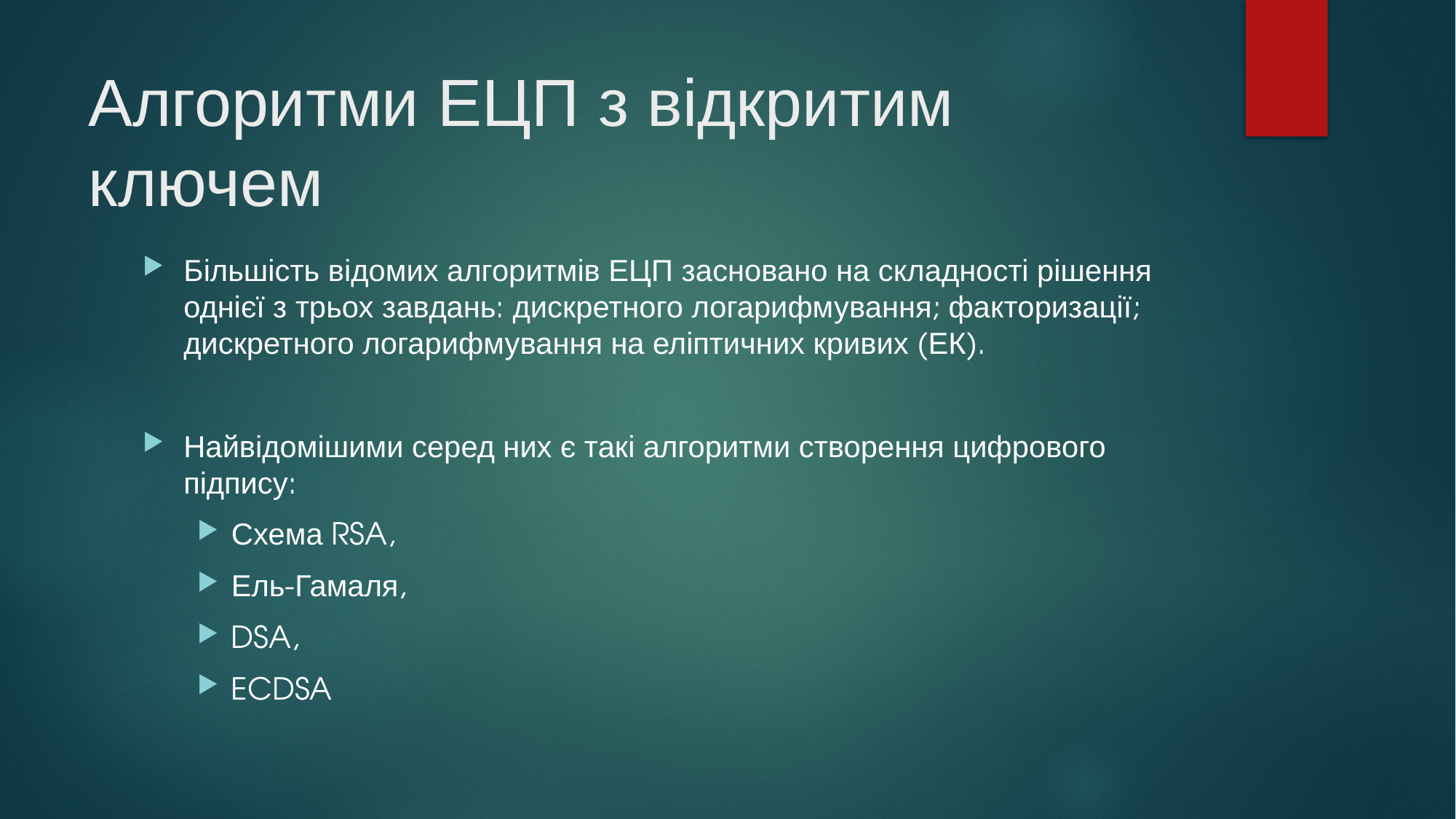

# Алгоритми ЕЦП з відкритим ключем
Більшість відомих алгоритмів ЕЦП засновано на складності рішення однієї з трьох завдань: дискретного логарифмування; факторизації; дискретного логарифмування на еліптичних кривих (ЕК).

Найвідомішими серед них є такі алгоритми створення цифрового підпису:
Схема RSA,
Ель-Гамаля,
DSA,
ECDSA